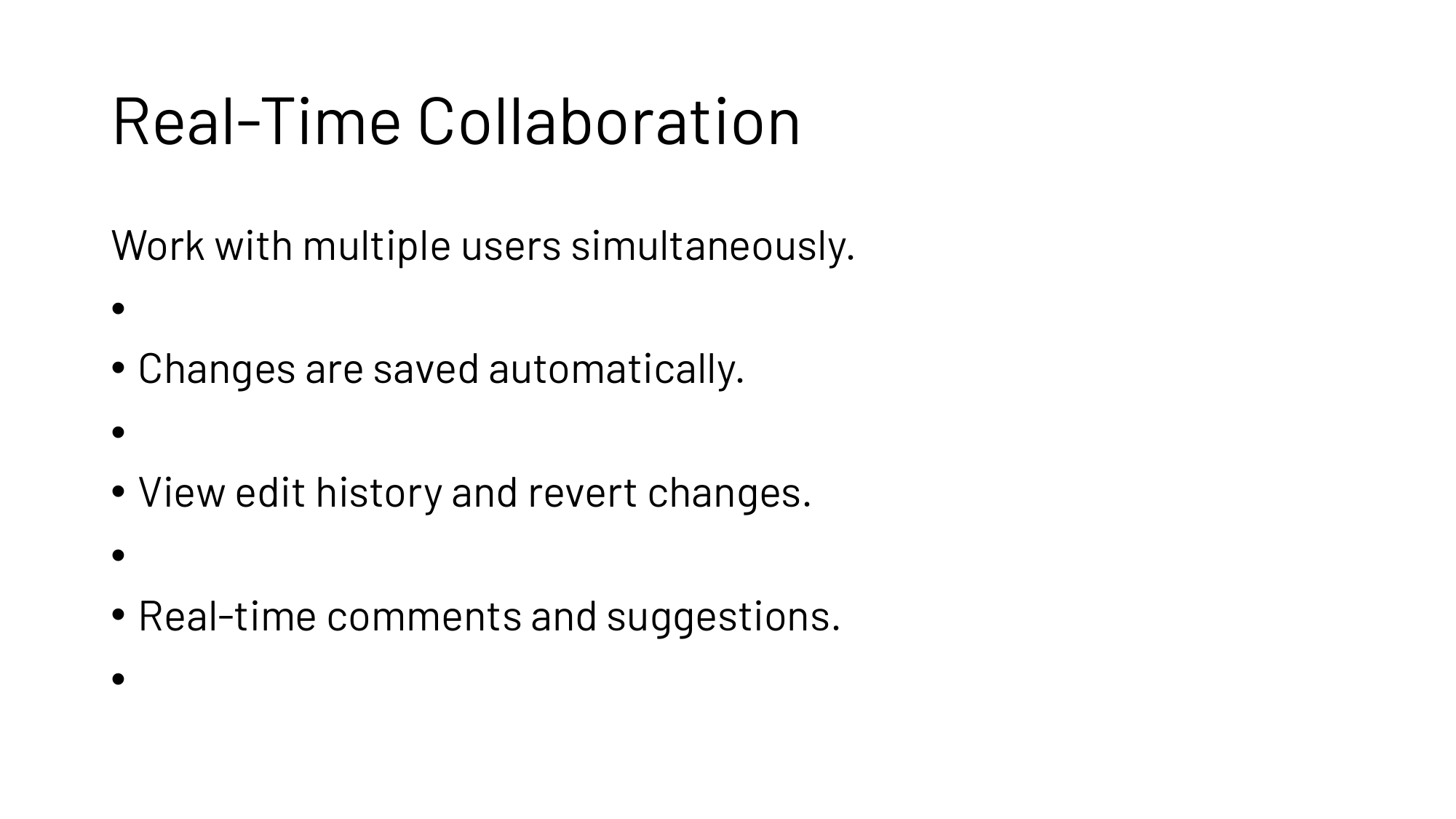

# Real-Time Collaboration
Work with multiple users simultaneously.

Changes are saved automatically.

View edit history and revert changes.

Real-time comments and suggestions.